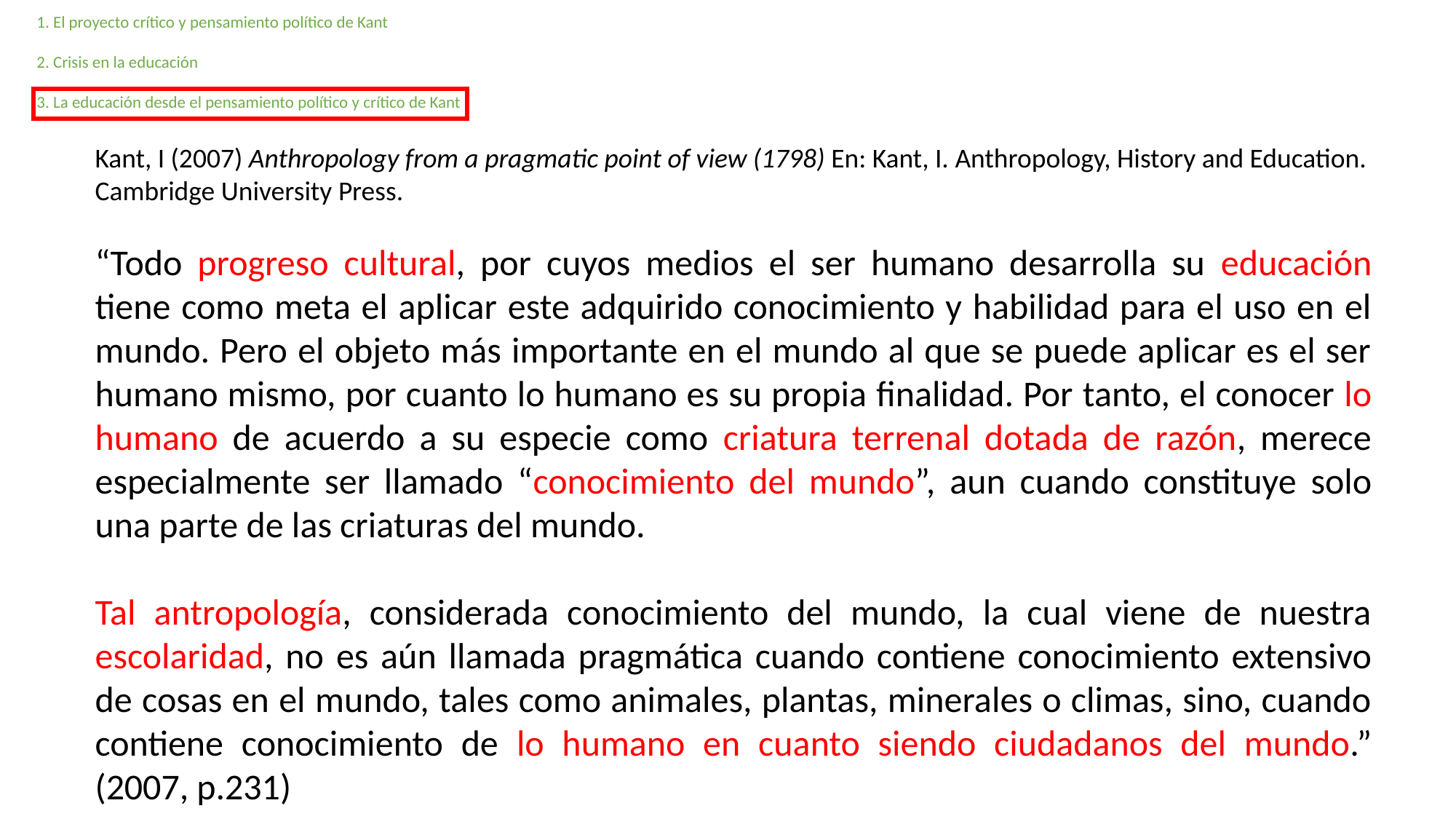

1. El proyecto crítico y pensamiento político de Kant

2. Crisis en la educación

3. La educación desde el pensamiento político y crítico de Kant

Kant, I (2007) Anthropology from a pragmatic point of view (1798) En: Kant, I. Anthropology, History and Education. Cambridge University Press.

“Todo progreso cultural, por cuyos medios el ser humano desarrolla su educación tiene como meta el aplicar este adquirido conocimiento y habilidad para el uso en el mundo. Pero el objeto más importante en el mundo al que se puede aplicar es el ser humano mismo, por cuanto lo humano es su propia finalidad. Por tanto, el conocer lo humano de acuerdo a su especie como criatura terrenal dotada de razón, merece especialmente ser llamado “conocimiento del mundo”, aun cuando constituye solo una parte de las criaturas del mundo.

Tal antropología, considerada conocimiento del mundo, la cual viene de nuestra escolaridad, no es aún llamada pragmática cuando contiene conocimiento extensivo de cosas en el mundo, tales como animales, plantas, minerales o climas, sino, cuando contiene conocimiento de lo humano en cuanto siendo ciudadanos del mundo.” (2007, p.231)